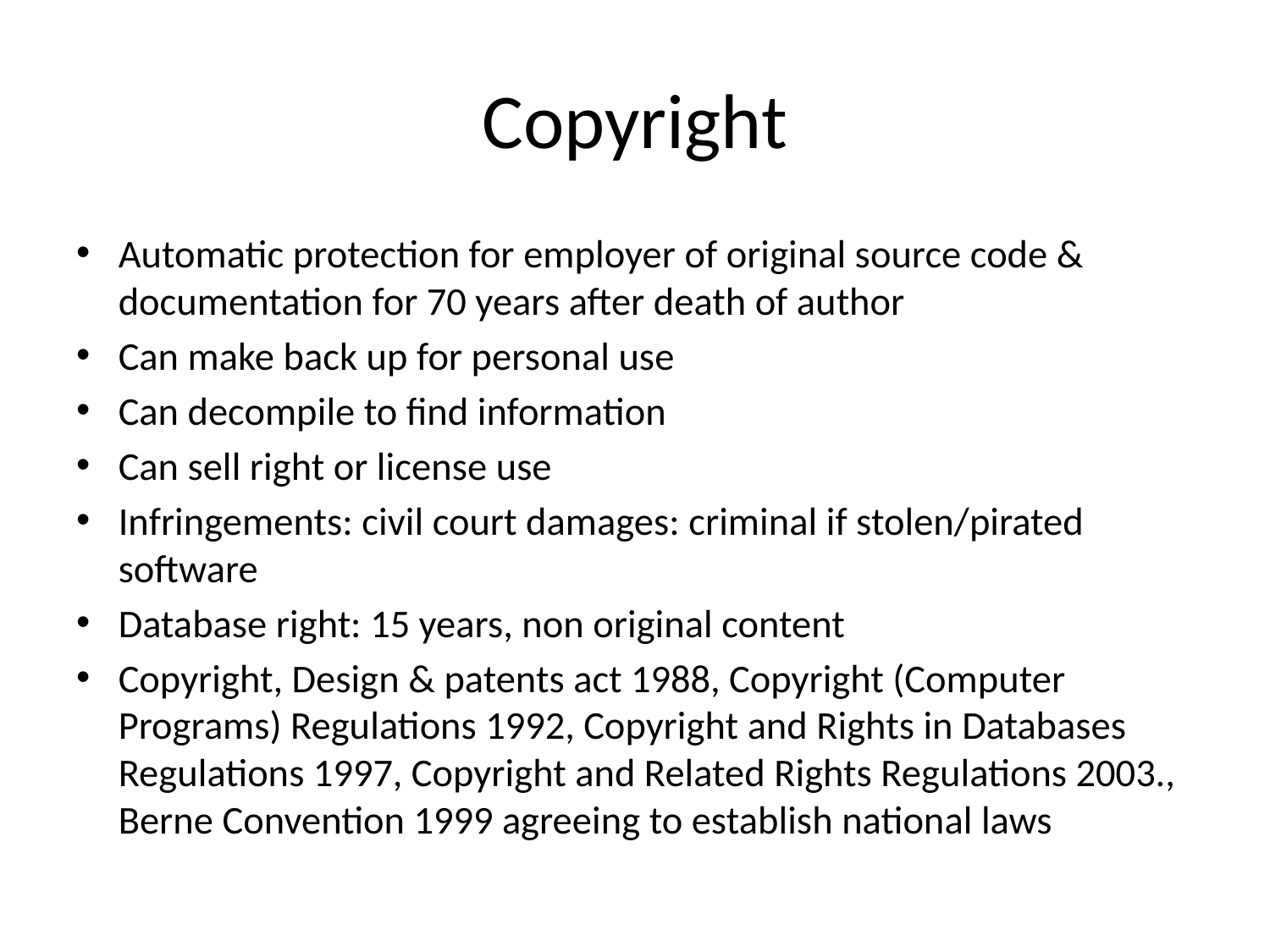

# Copyright
Automatic protection for employer of original source code & documentation for 70 years after death of author
Can make back up for personal use
Can decompile to find information
Can sell right or license use
Infringements: civil court damages: criminal if stolen/pirated software
Database right: 15 years, non original content
Copyright, Design & patents act 1988, Copyright (Computer Programs) Regulations 1992, Copyright and Rights in Databases Regulations 1997, Copyright and Related Rights Regulations 2003., Berne Convention 1999 agreeing to establish national laws